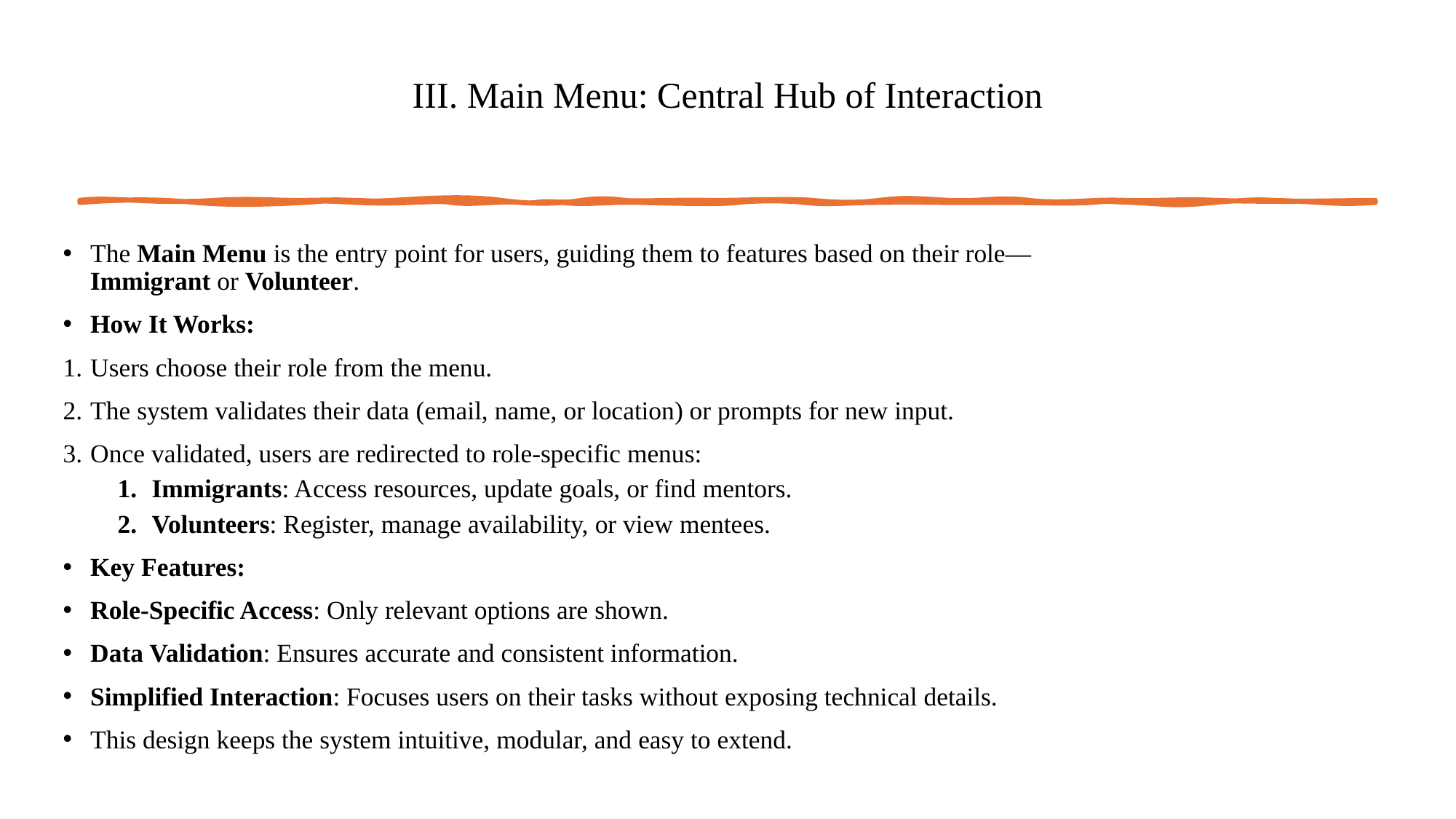

# III. Main Menu: Central Hub of Interaction

The Main Menu is the entry point for users, guiding them to features based on their role—Immigrant or Volunteer.
How It Works:
Users choose their role from the menu.
The system validates their data (email, name, or location) or prompts for new input.
Once validated, users are redirected to role-specific menus:
Immigrants: Access resources, update goals, or find mentors.
Volunteers: Register, manage availability, or view mentees.
Key Features:
Role-Specific Access: Only relevant options are shown.
Data Validation: Ensures accurate and consistent information.
Simplified Interaction: Focuses users on their tasks without exposing technical details.
This design keeps the system intuitive, modular, and easy to extend.

9